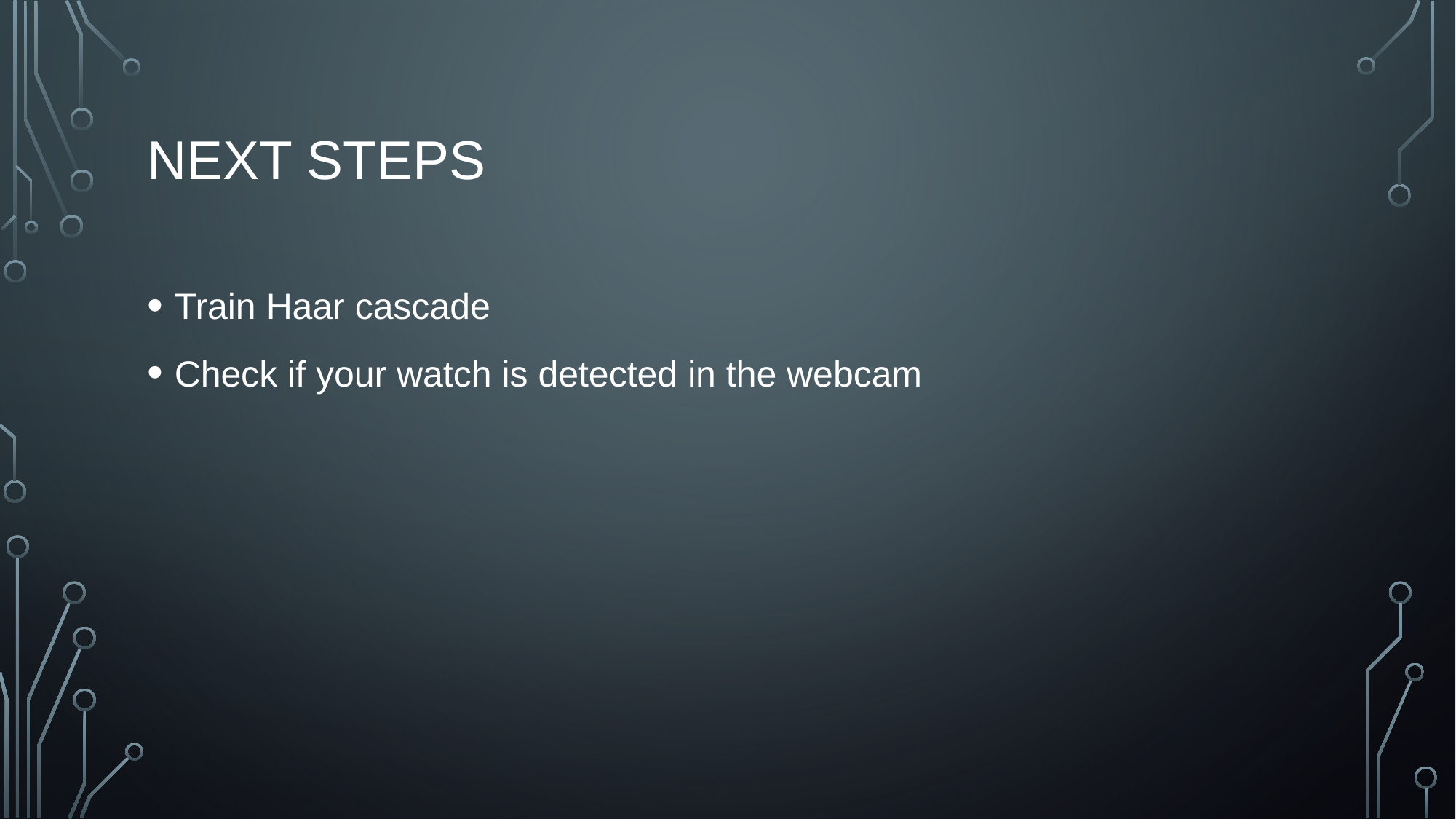

# Next steps
Train Haar cascade
Check if your watch is detected in the webcam